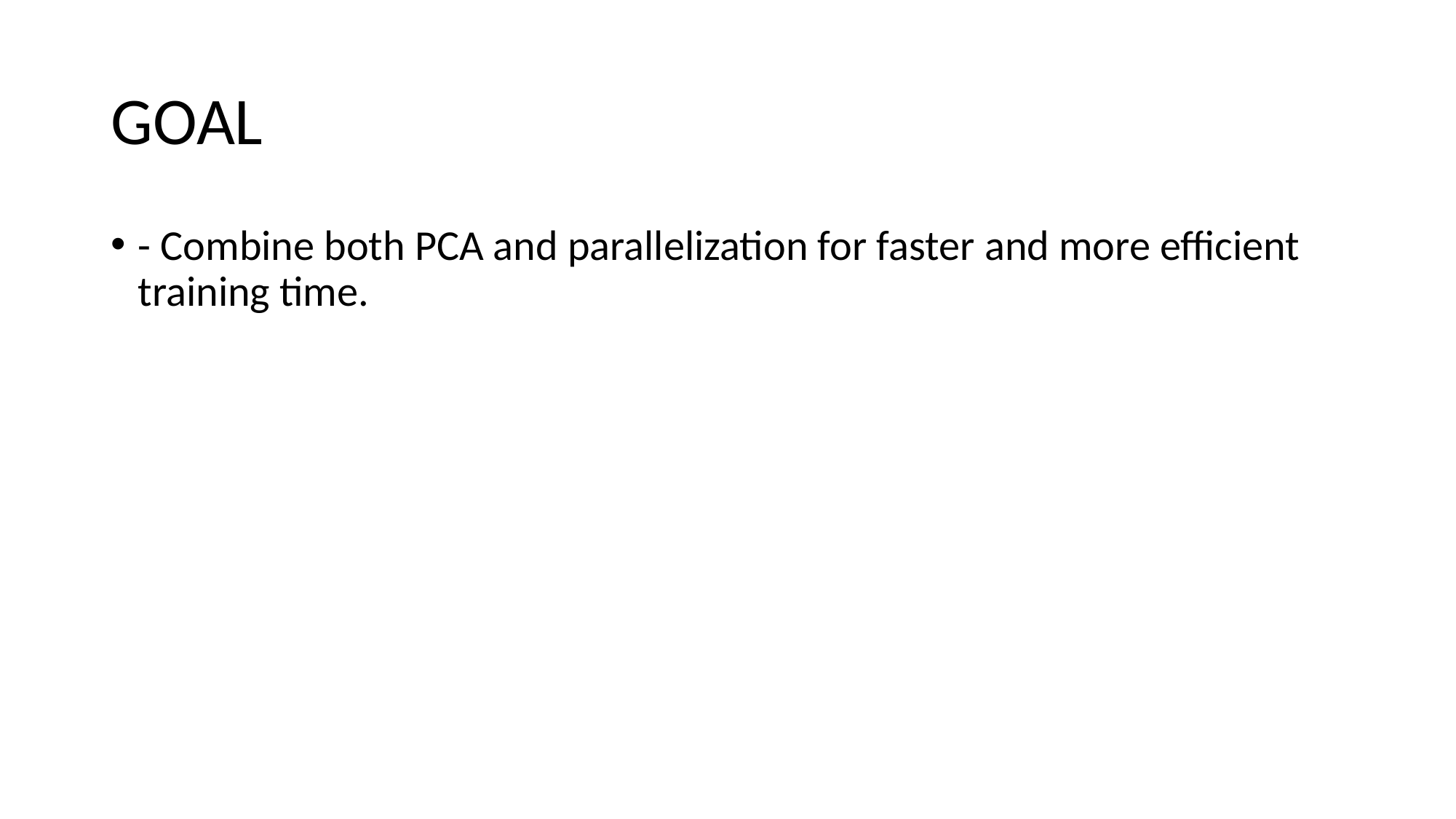

# GOAL
- Combine both PCA and parallelization for faster and more efficient training time.